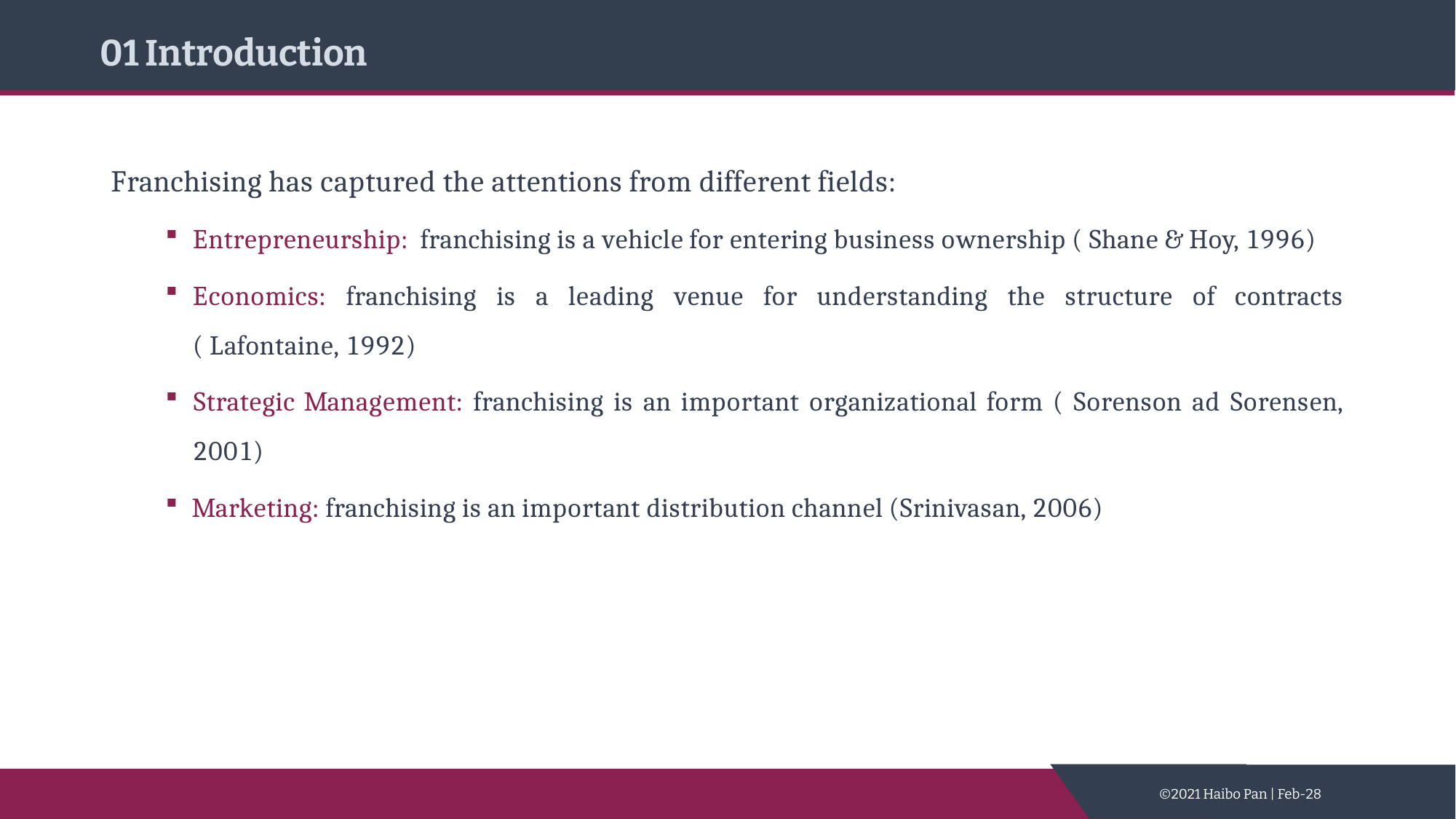

# 01 Introduction
Franchising has captured the attentions from different fields:
Entrepreneurship:  franchising is a vehicle for entering business ownership ( Shane & Hoy, 1996)
Economics: franchising is a leading venue for understanding the structure of contracts ( Lafontaine, 1992)
Strategic Management: franchising is an important organizational form ( Sorenson ad Sorensen, 2001)
Marketing: franchising is an important distribution channel (Srinivasan, 2006)